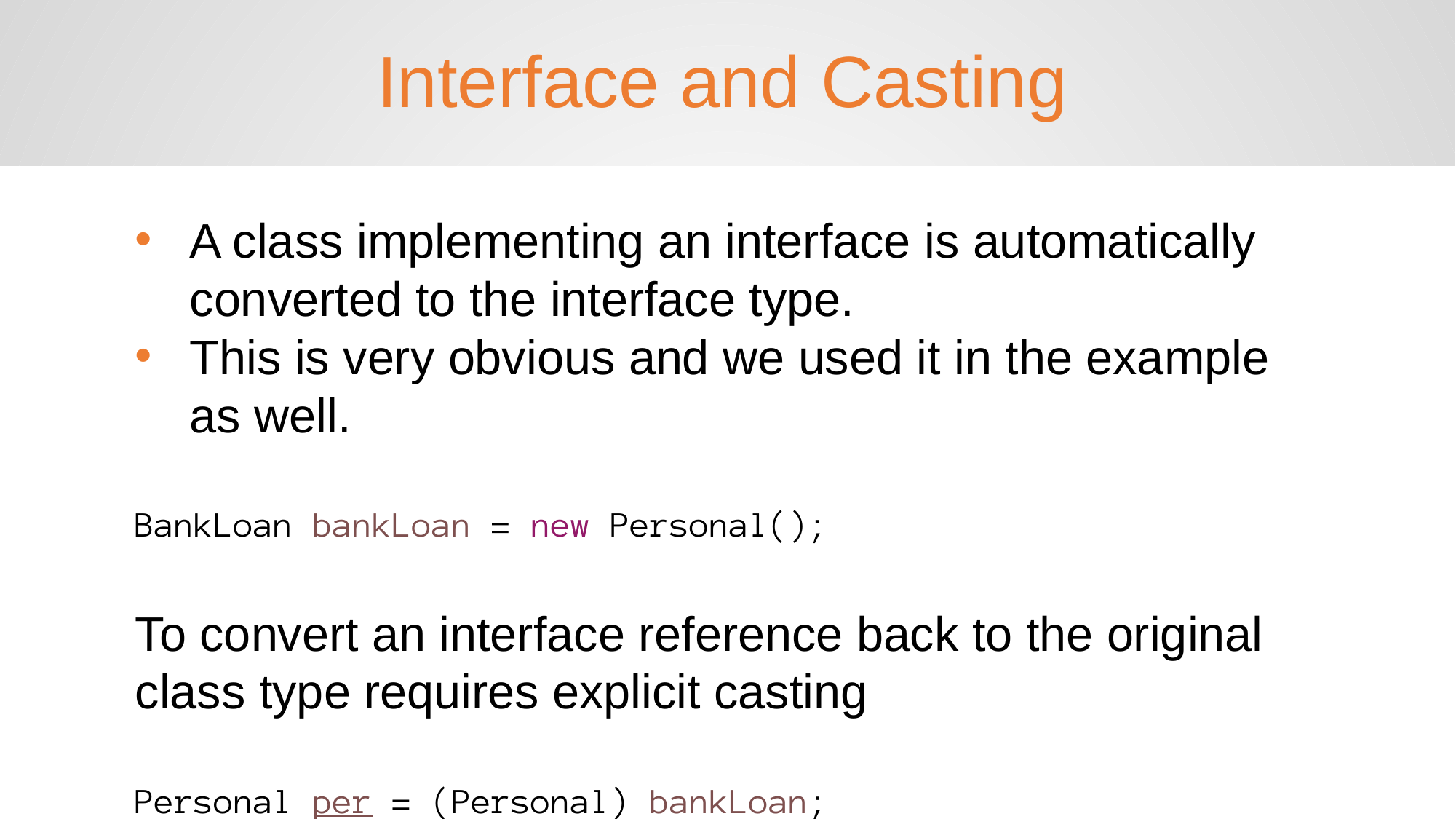

Interface and Casting

A class implementing an interface is automatically converted to the interface type.
This is very obvious and we used it in the example as well.

BankLoan bankLoan = new Personal();

To convert an interface reference back to the original class type requires explicit casting

Personal per = (Personal) bankLoan;